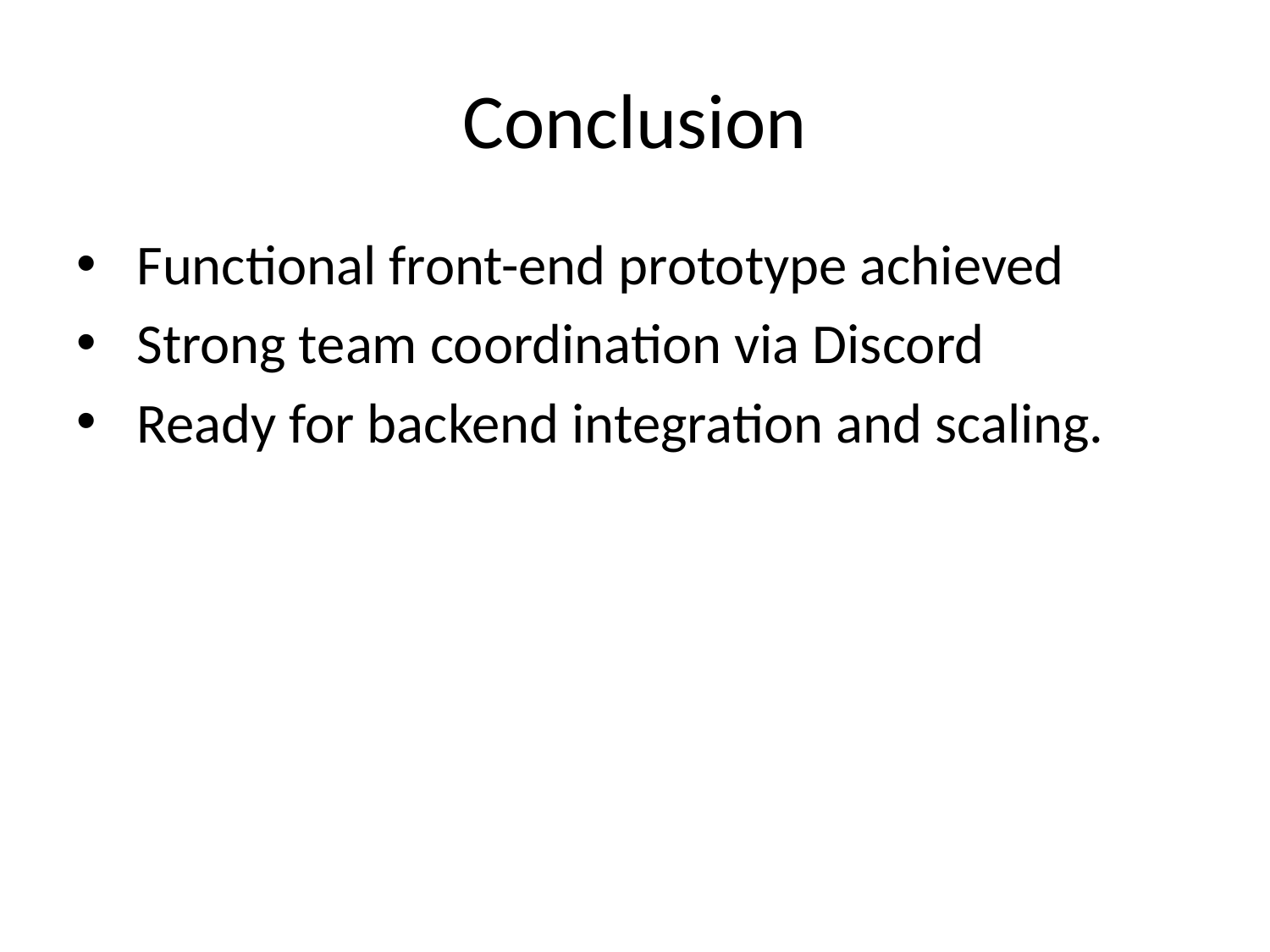

# Conclusion
 Functional front-end prototype achieved
 Strong team coordination via Discord
 Ready for backend integration and scaling.